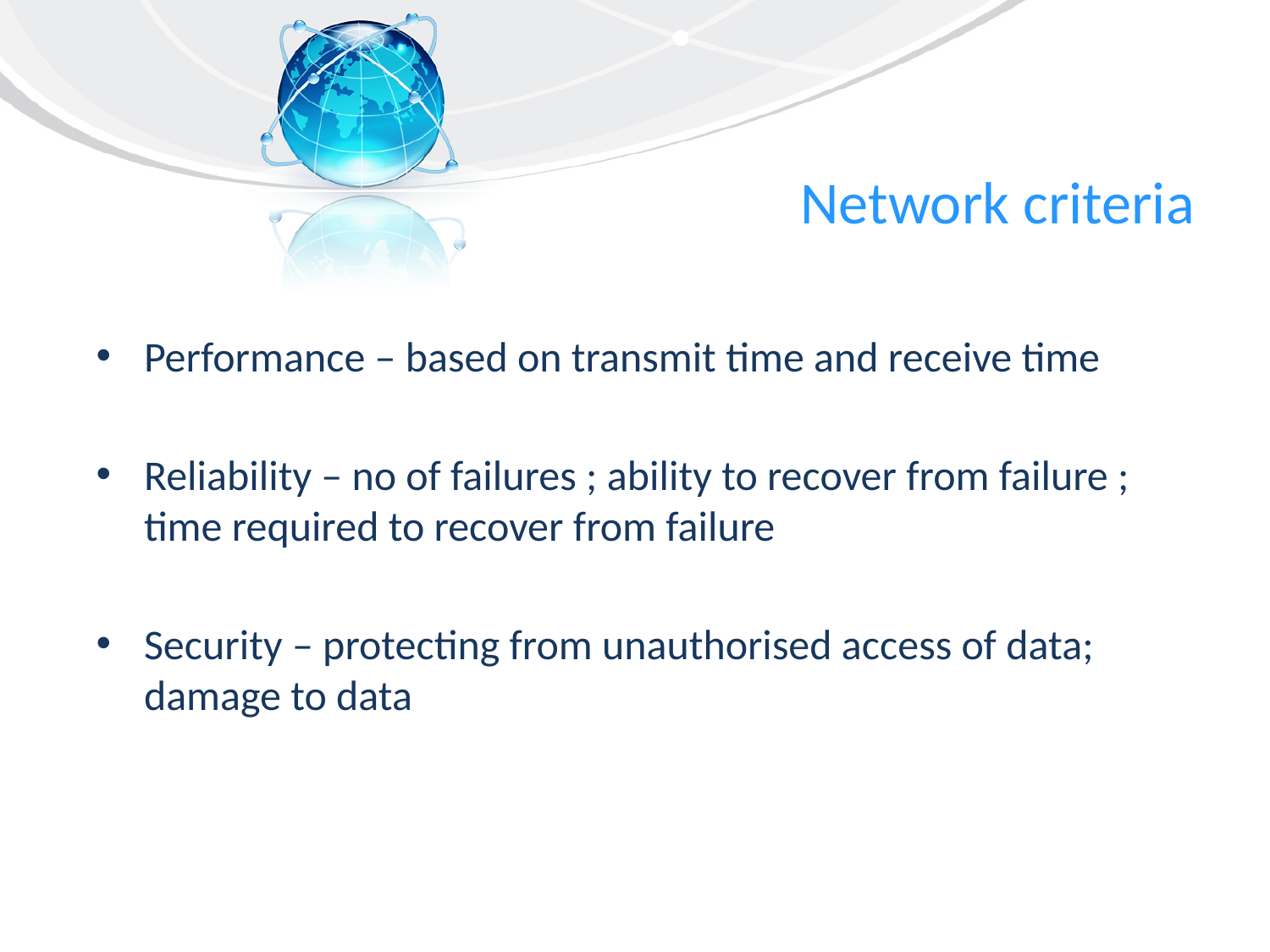

# Network criteria

Performance – based on transmit time and receive time

Reliability – no of failures ; ability to recover from failure ; time required to recover from failure

Security – protecting from unauthorised access of data; damage to data